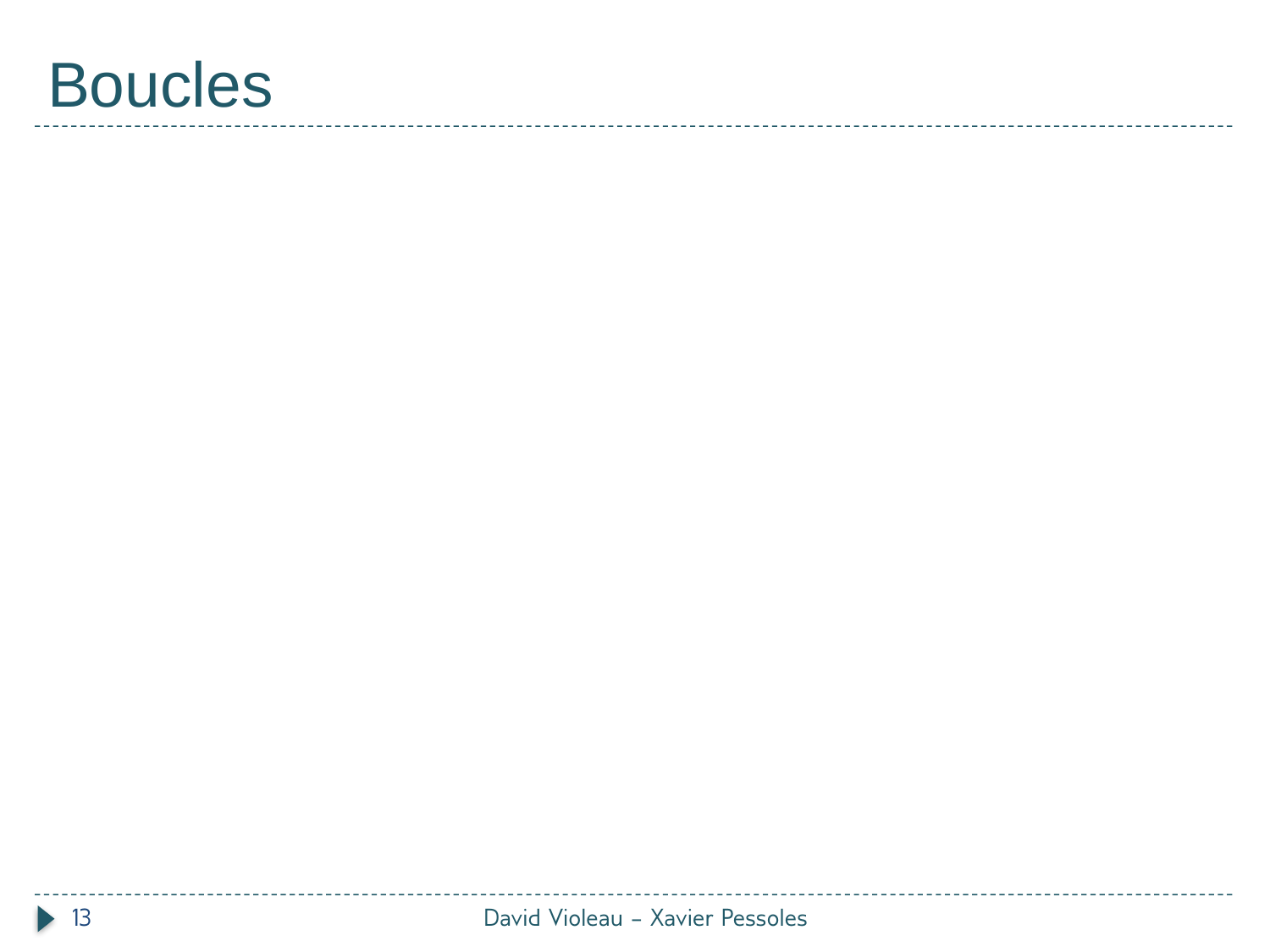

# Boucles

13
David Violeau – Xavier Pessoles